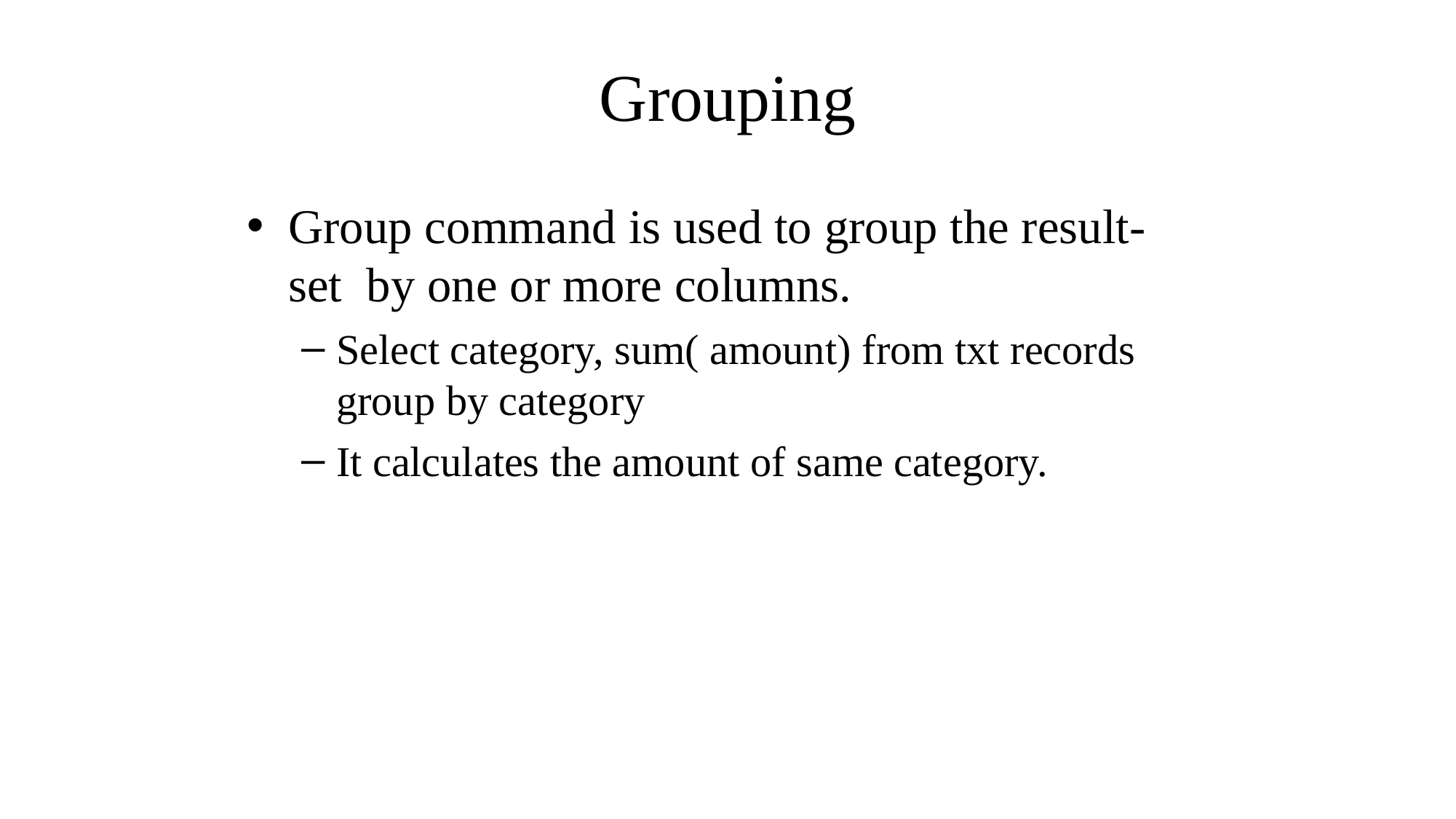

# Grouping
Group command is used to group the result-set  by one or more columns.
Select category, sum( amount) from txt records  group by category
It calculates the amount of same category.